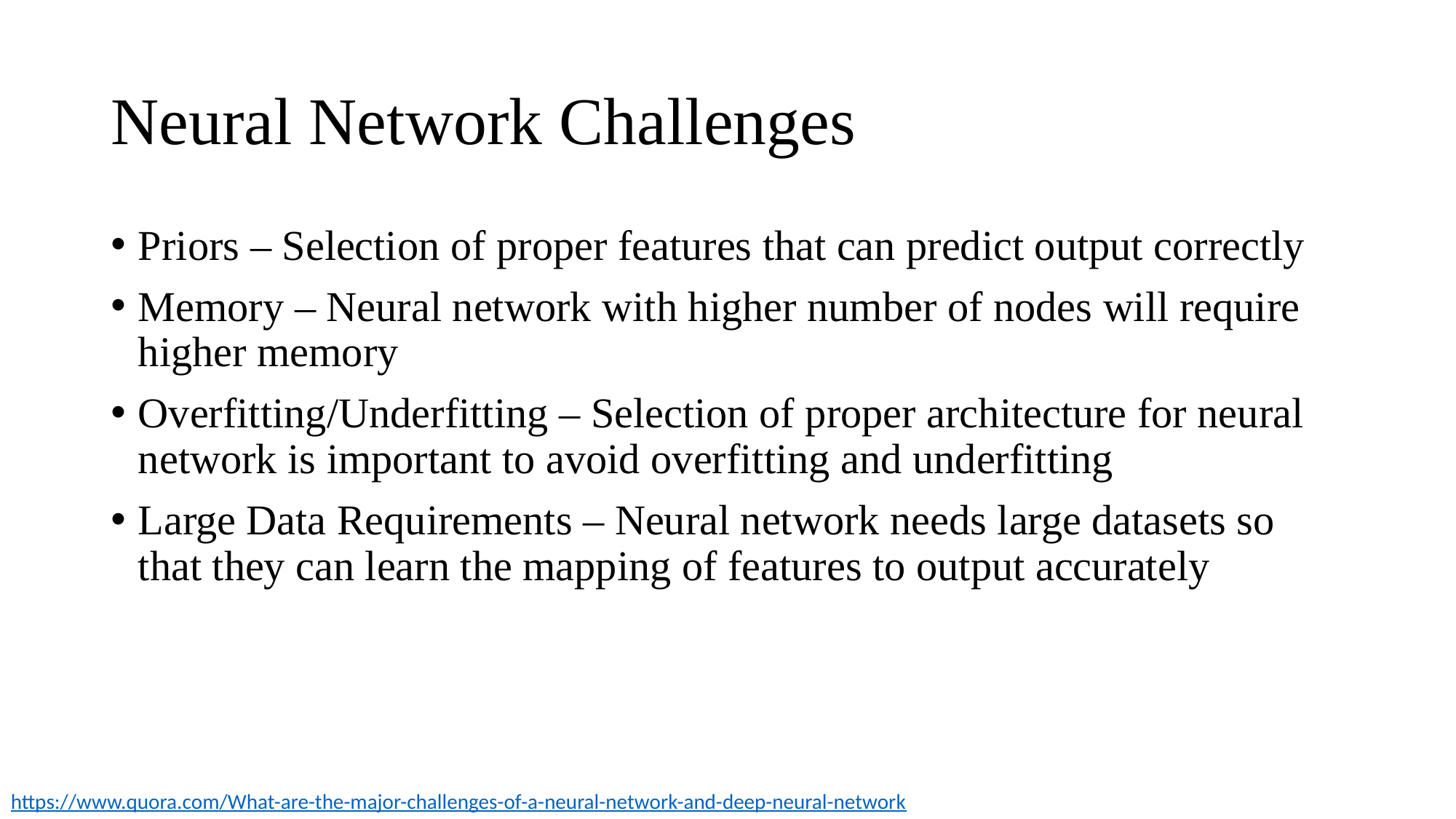

# Neural Network Challenges
Priors – Selection of proper features that can predict output correctly
Memory – Neural network with higher number of nodes will require higher memory
Overfitting/Underfitting – Selection of proper architecture for neural network is important to avoid overfitting and underfitting
Large Data Requirements – Neural network needs large datasets so that they can learn the mapping of features to output accurately
https://www.quora.com/What-are-the-major-challenges-of-a-neural-network-and-deep-neural-network